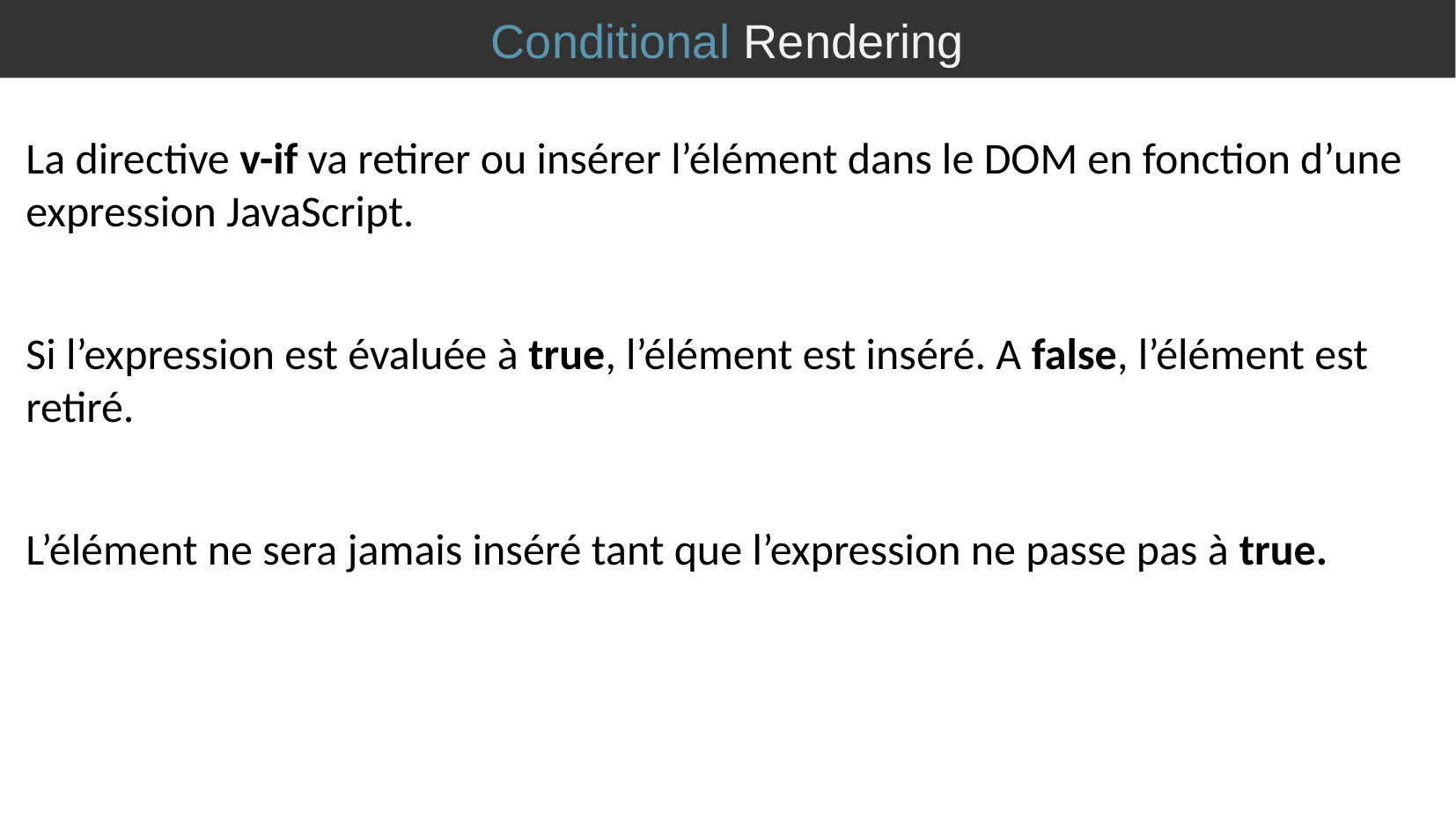

Conditional Rendering
La directive v-if va retirer ou insérer l’élément dans le DOM en fonction d’une  expression JavaScript.

Si l’expression est évaluée à true, l’élément est inséré. A false, l’élément est retiré.

L’élément ne sera jamais inséré tant que l’expression ne passe pas à true.